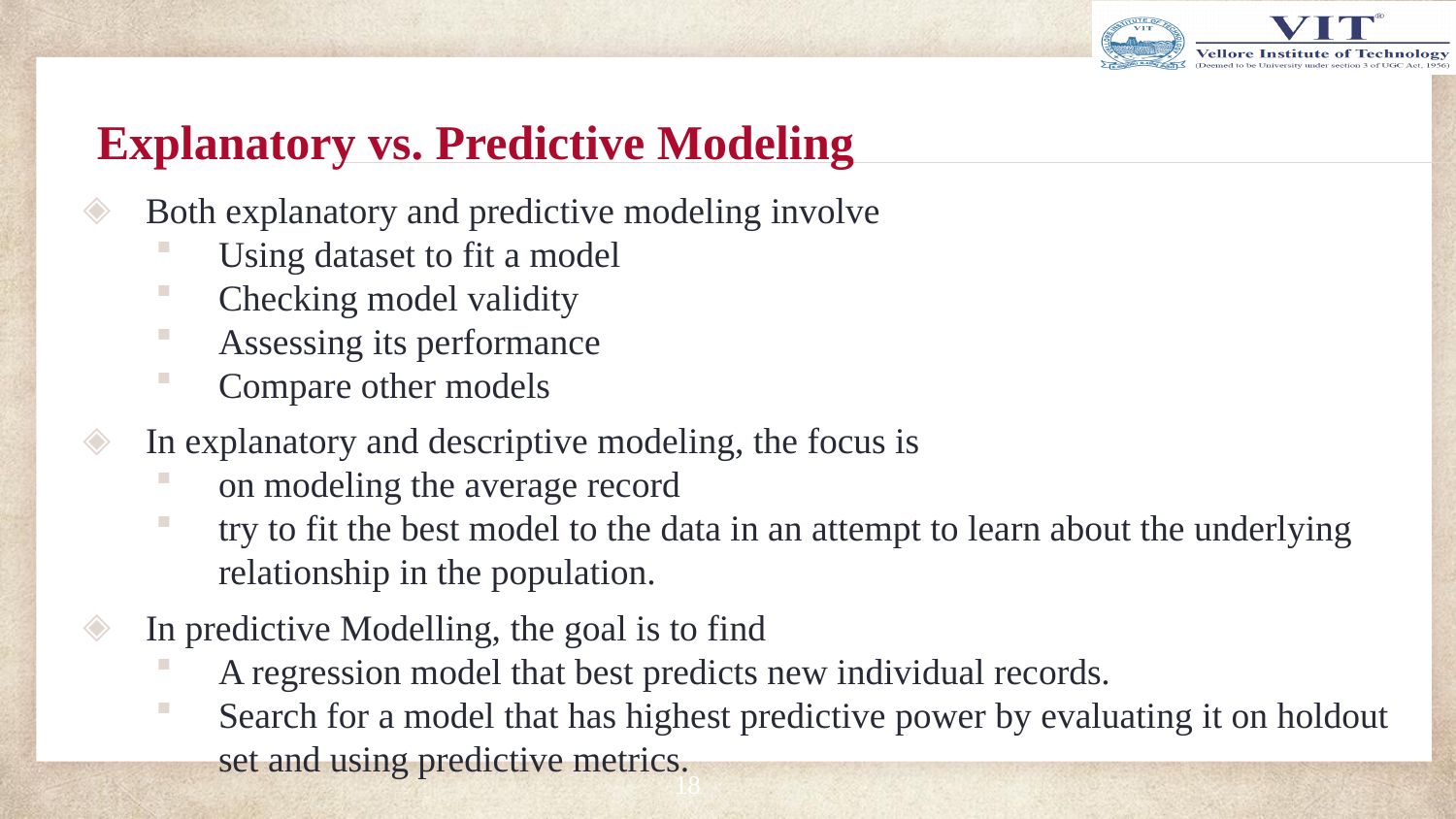

# Explanatory vs. Predictive Modeling
Both explanatory and predictive modeling involve
Using dataset to fit a model
Checking model validity
Assessing its performance
Compare other models
In explanatory and descriptive modeling, the focus is
on modeling the average record
try to fit the best model to the data in an attempt to learn about the underlying relationship in the population.
In predictive Modelling, the goal is to find
A regression model that best predicts new individual records.
Search for a model that has highest predictive power by evaluating it on holdout set and using predictive metrics.

18